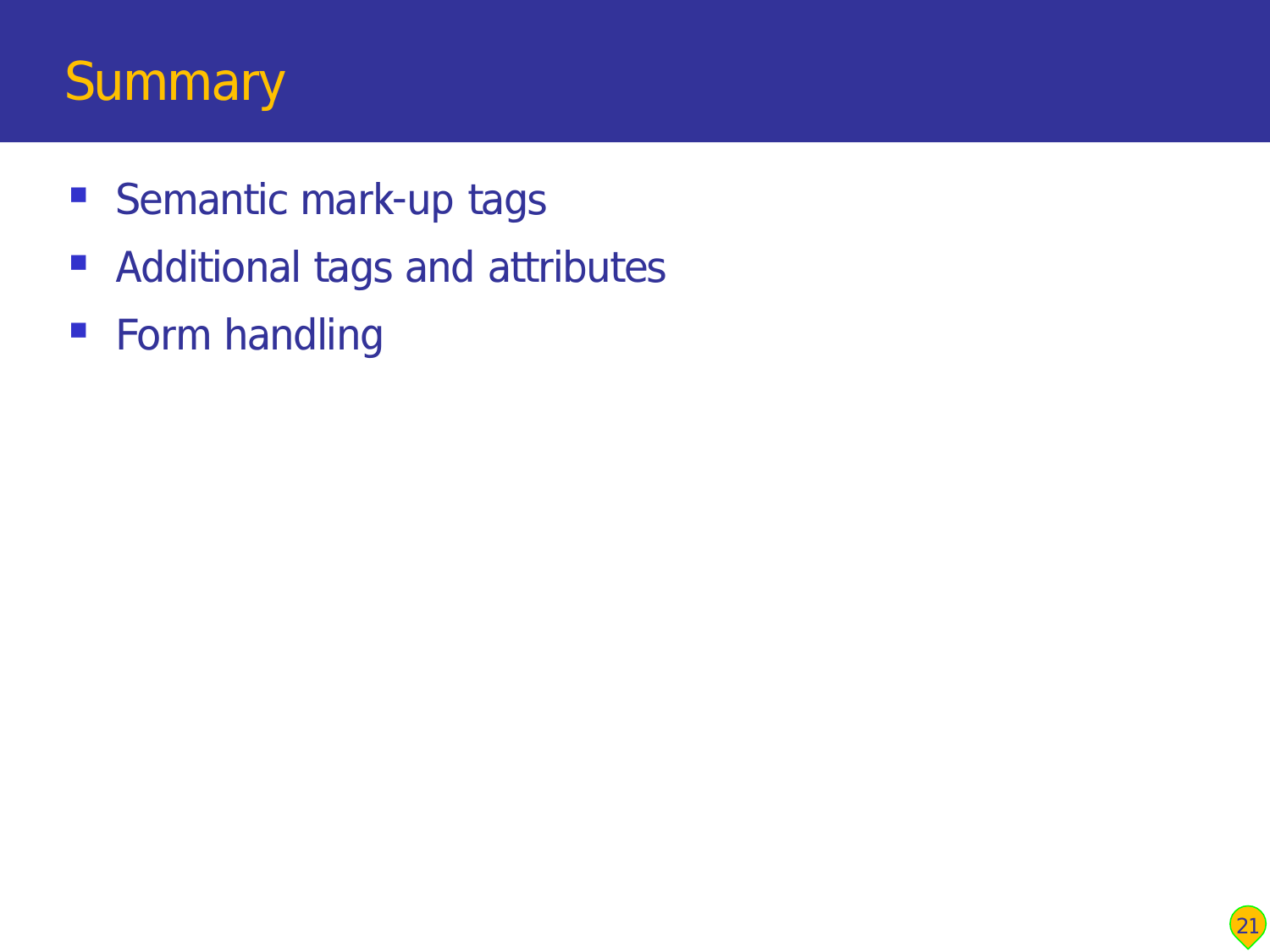

# Summary
Semantic mark-up tags
Additional tags and attributes
Form handling
21